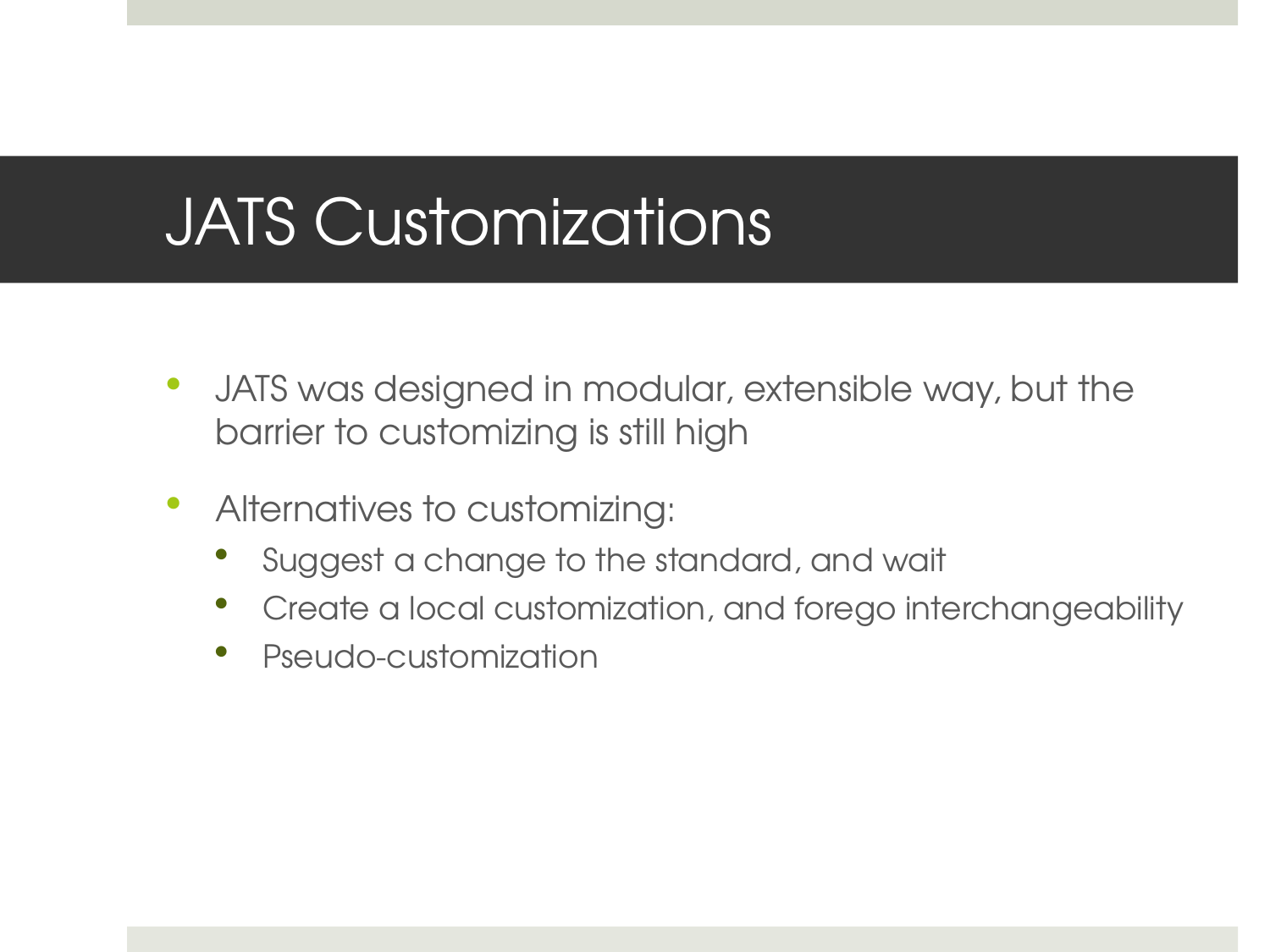

# JATS Customizations
JATS was designed in modular, extensible way, but the barrier to customizing is still high
Alternatives to customizing:
Suggest a change to the standard, and wait
Create a local customization, and forego interchangeability
Pseudo-customization